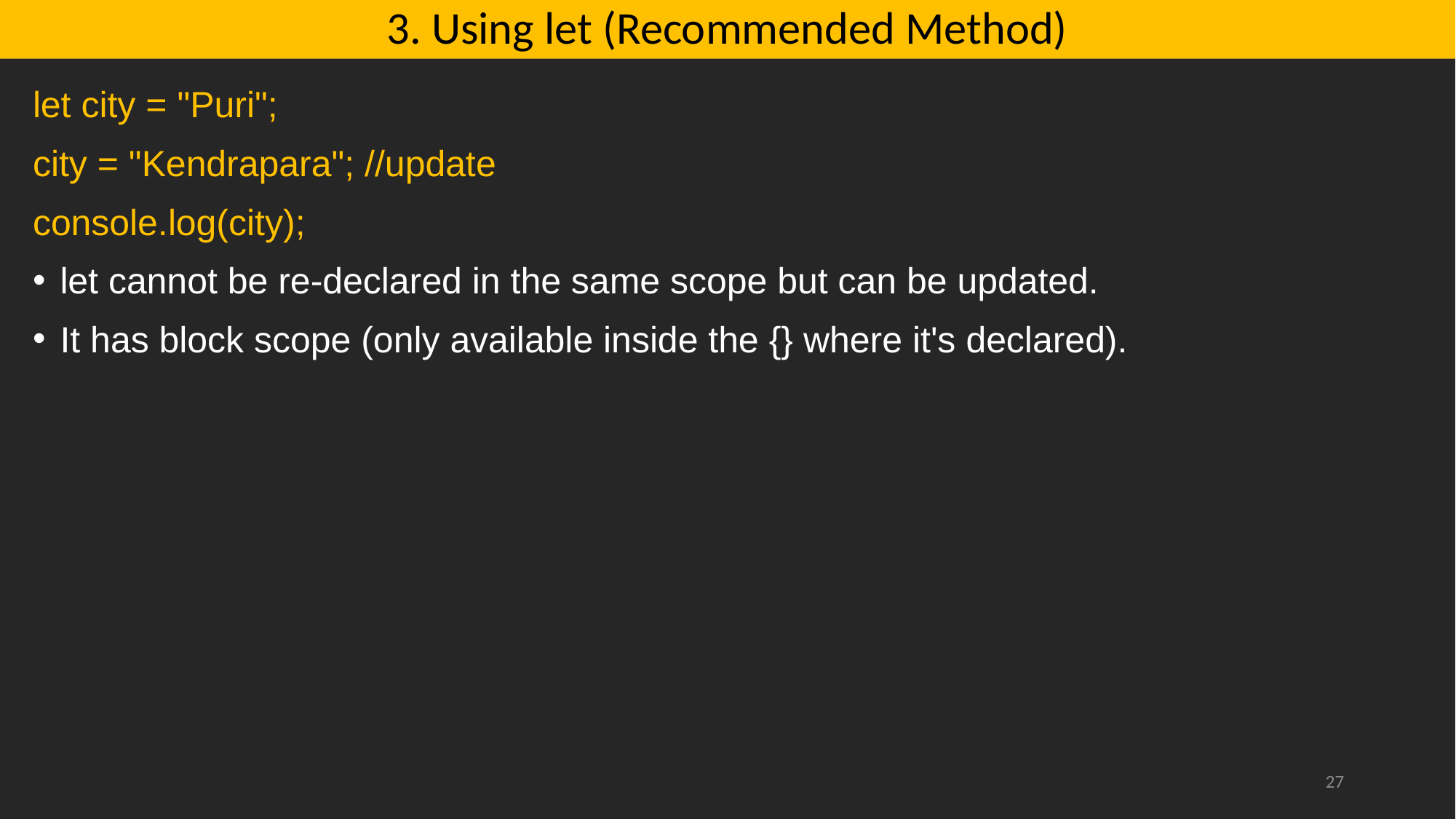

# 3. Using let (Recommended Method)
let city = "Puri";
city = "Kendrapara"; //update
console.log(city);
let cannot be re-declared in the same scope but can be updated.
It has block scope (only available inside the {} where it's declared).

27